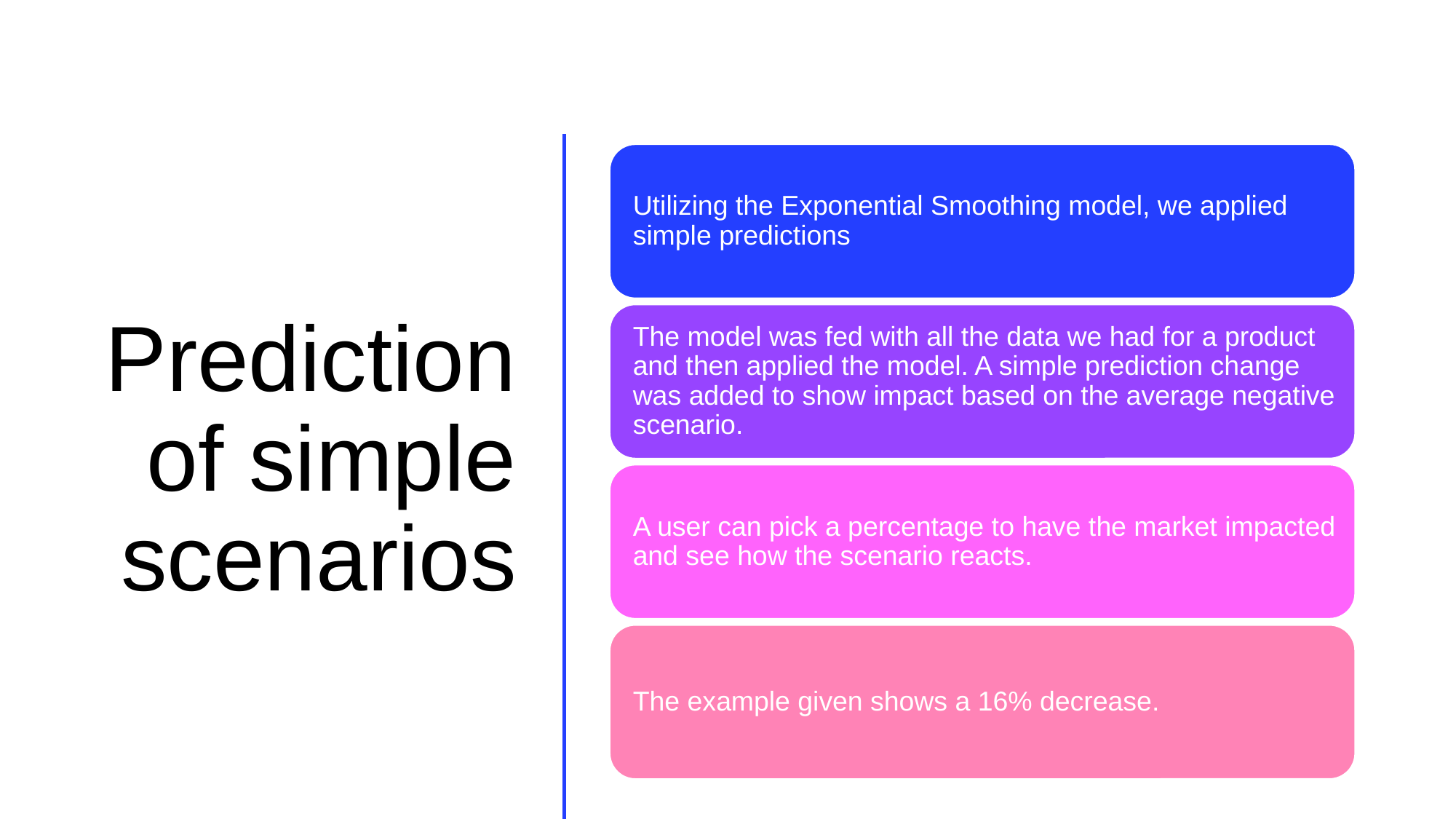

# Prediction of simple scenarios
Utilizing the Exponential Smoothing model, we applied simple predictions
The model was fed with all the data we had for a product and then applied the model. A simple prediction change was added to show impact based on the average negative scenario.
A user can pick a percentage to have the market impacted and see how the scenario reacts.
The example given shows a 16% decrease.